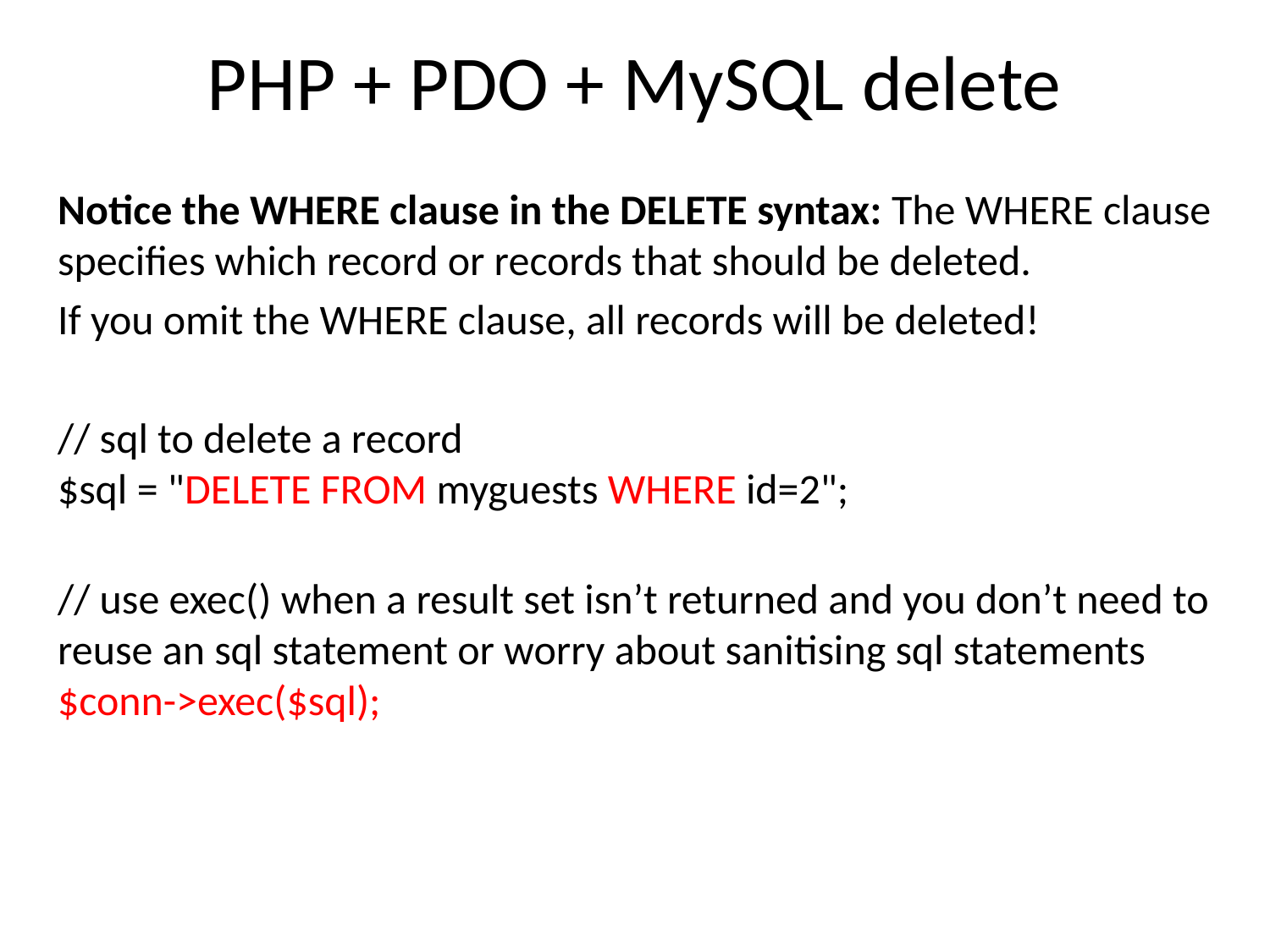

# PHP + PDO + MySQL delete
Notice the WHERE clause in the DELETE syntax: The WHERE clause specifies which record or records that should be deleted.
If you omit the WHERE clause, all records will be deleted!

// sql to delete a record
$sql = "DELETE FROM myguests WHERE id=2";
// use exec() when a result set isn’t returned and you don’t need to reuse an sql statement or worry about sanitising sql statements
$conn->exec($sql);